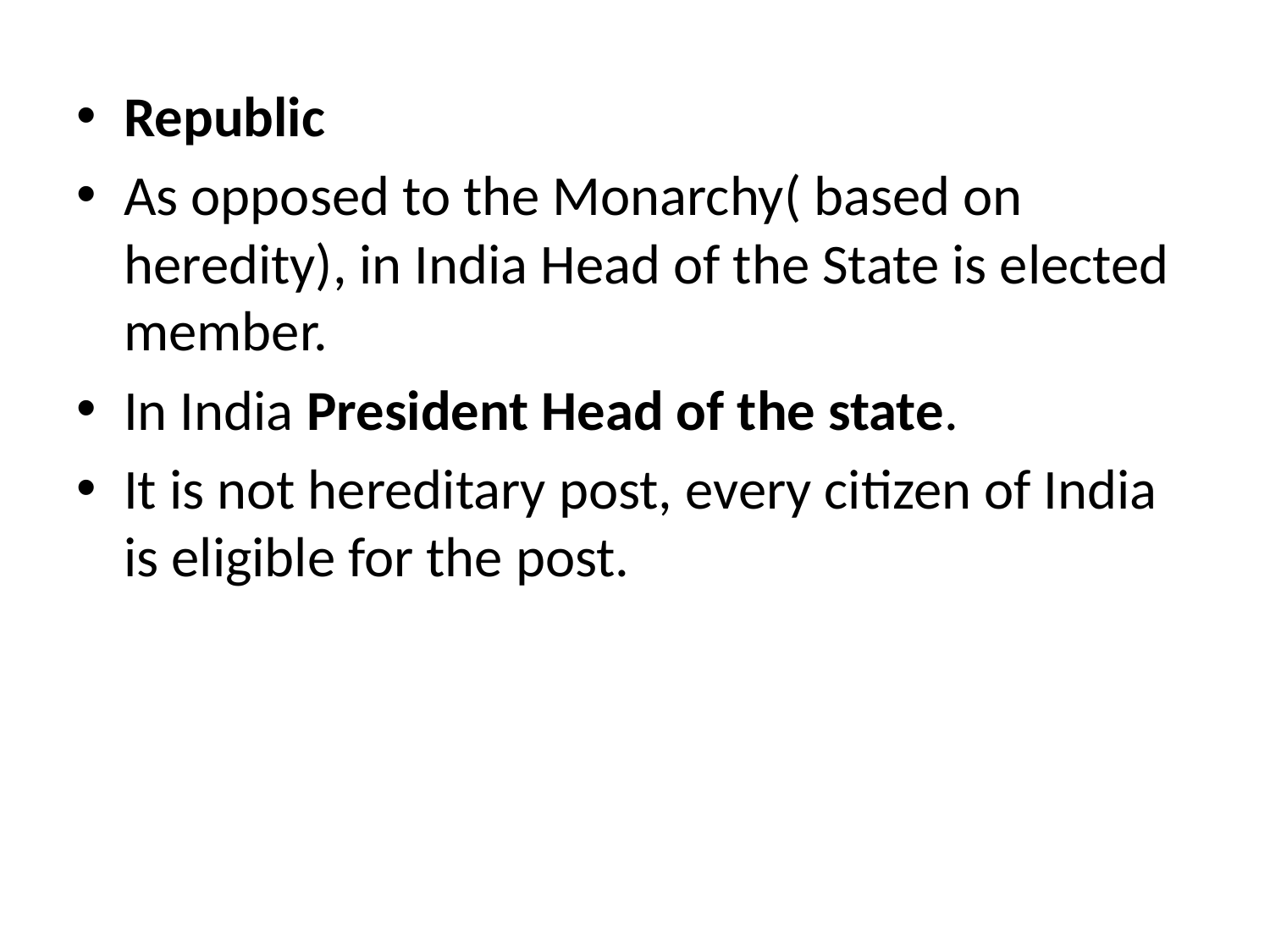

Republic
As opposed to the Monarchy( based on heredity), in India Head of the State is elected member.
In India President Head of the state.
It is not hereditary post, every citizen of India is eligible for the post.